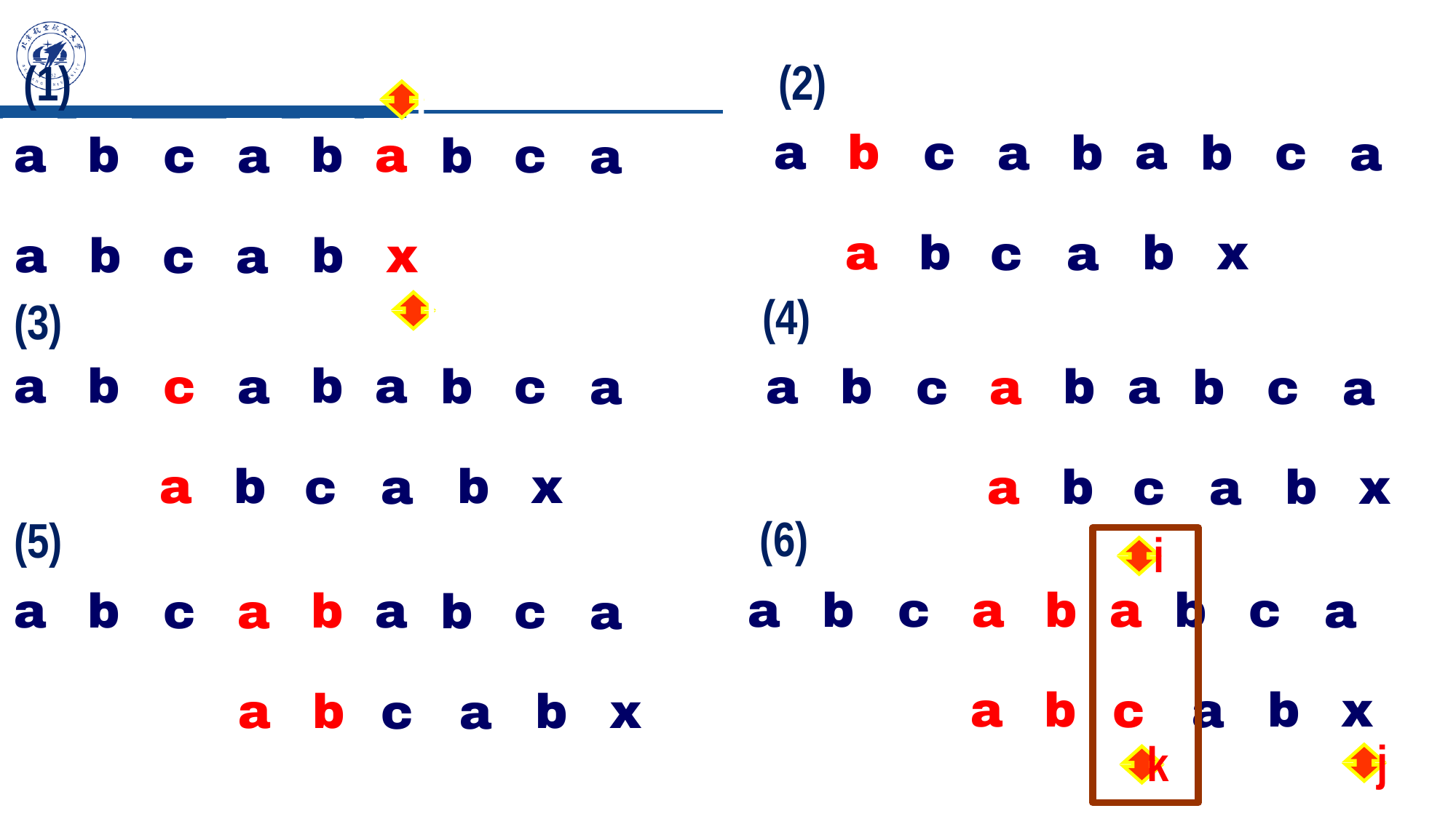

(2)
(1)
i

a
b
a
b
a
b
c
c
a
b
a
a
b
c
a
b
c
a
b
a
x
b
a
c
b
a
x
b
a
c
j

(4)
(3)
b
a
a
b
c
a
b
b
c
a
b
a
a
a
b
c
c
a
b
a
x
b
a
c
b
a
x
b
a
c
(6)
(5)
i

k

a
b
a
b
c
c
a
b
a
b
a
a
b
a
b
c
c
a
b
a
x
b
a
c
b
a
x
b
a
c
j